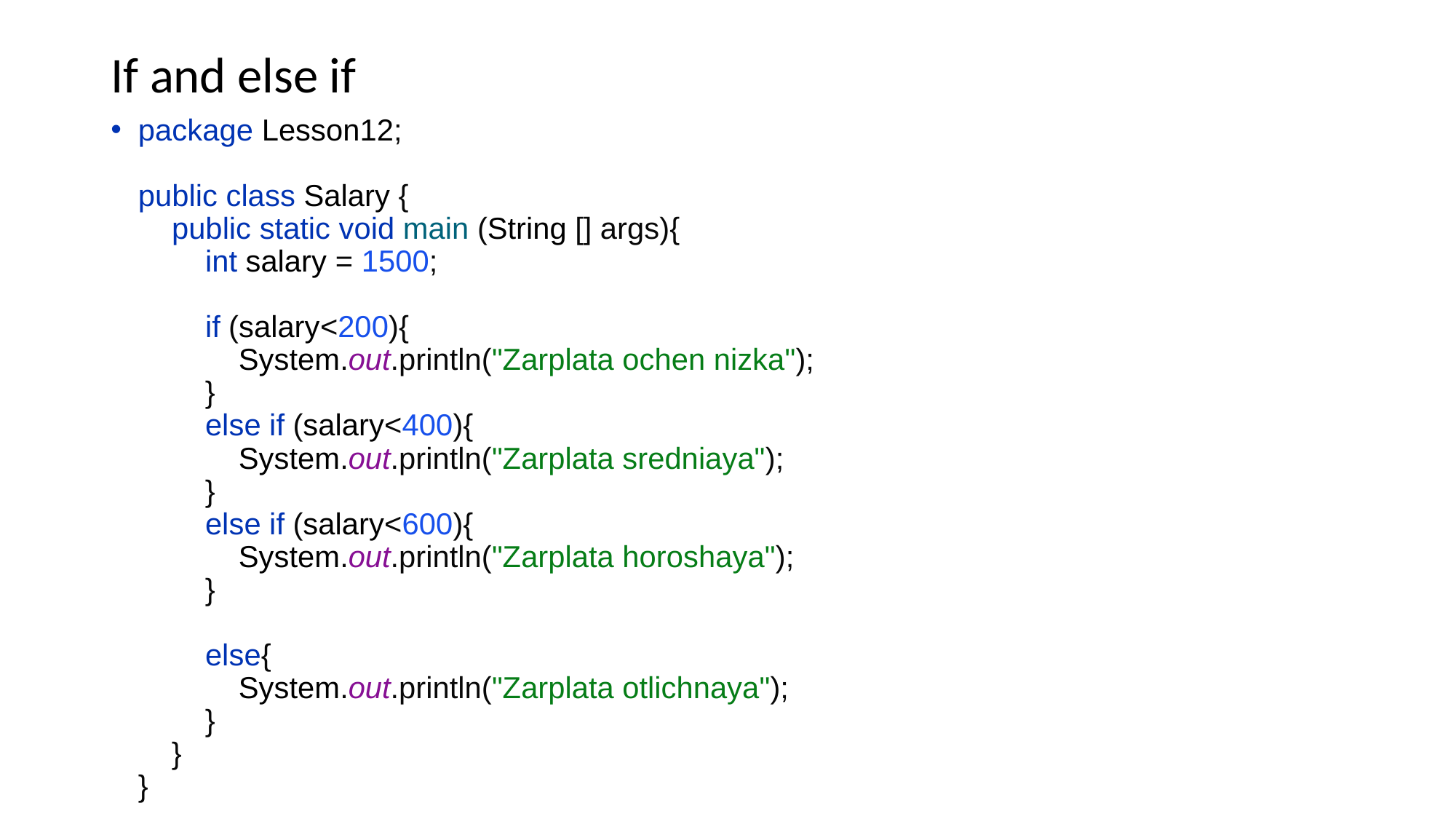

# If and else if
package Lesson12;
public class Salary {
    public static void main (String [] args){
        int salary = 1500;
        if (salary<200){
            System.out.println("Zarplata ochen nizka");
        }
        else if (salary<400){
            System.out.println("Zarplata sredniaya");
        }
        else if (salary<600){
            System.out.println("Zarplata horoshaya");
        }
        else{
            System.out.println("Zarplata otlichnaya");
        }
    }
}